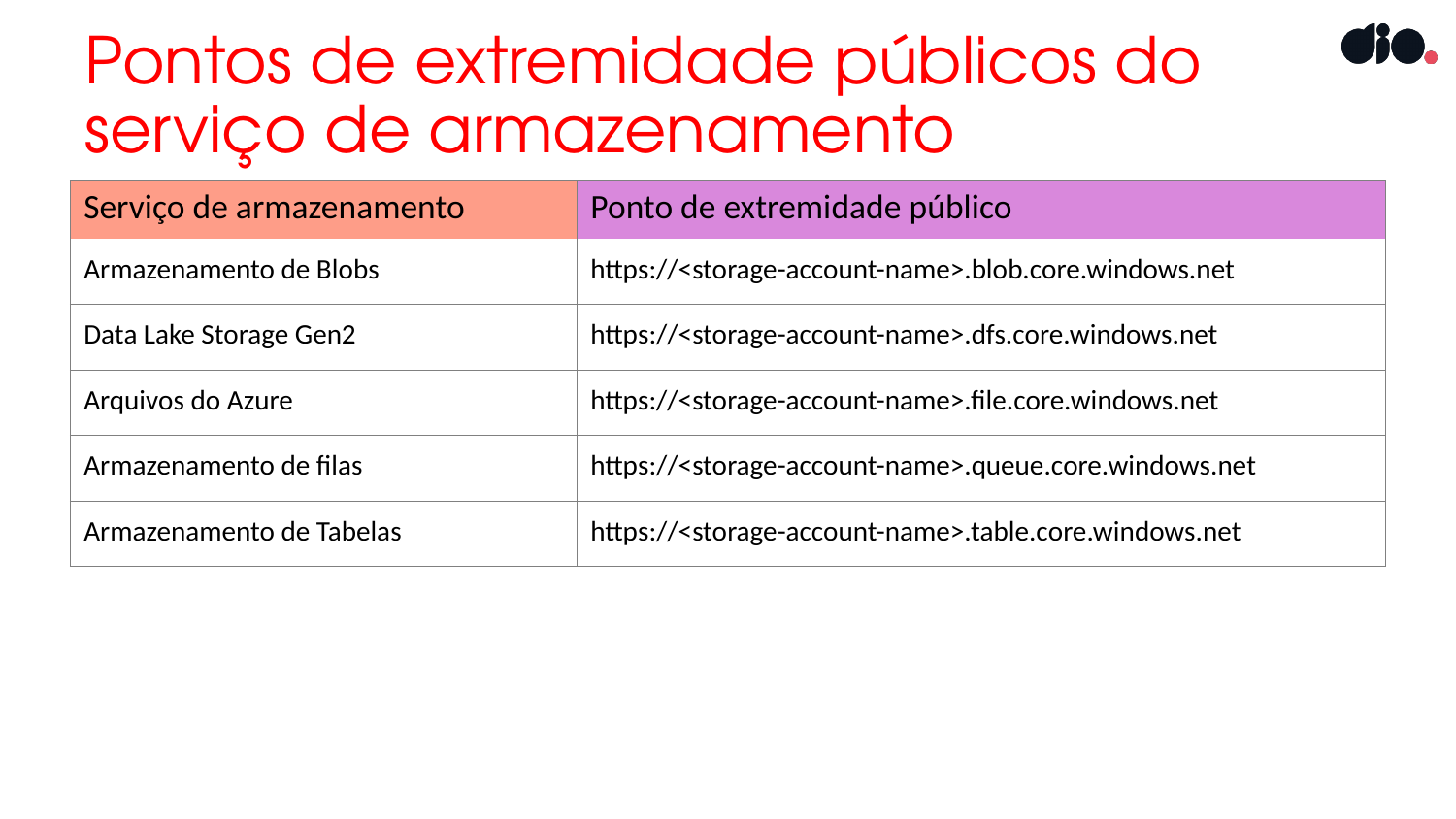

# Pontos de extremidade públicos do serviço de armazenamento
| Serviço de armazenamento | Ponto de extremidade público |
| --- | --- |
| Armazenamento de Blobs | https://<storage-account-name>.blob.core.windows.net |
| Data Lake Storage Gen2 | https://<storage-account-name>.dfs.core.windows.net |
| Arquivos do Azure | https://<storage-account-name>.file.core.windows.net |
| Armazenamento de filas | https://<storage-account-name>.queue.core.windows.net |
| Armazenamento de Tabelas | https://<storage-account-name>.table.core.windows.net |